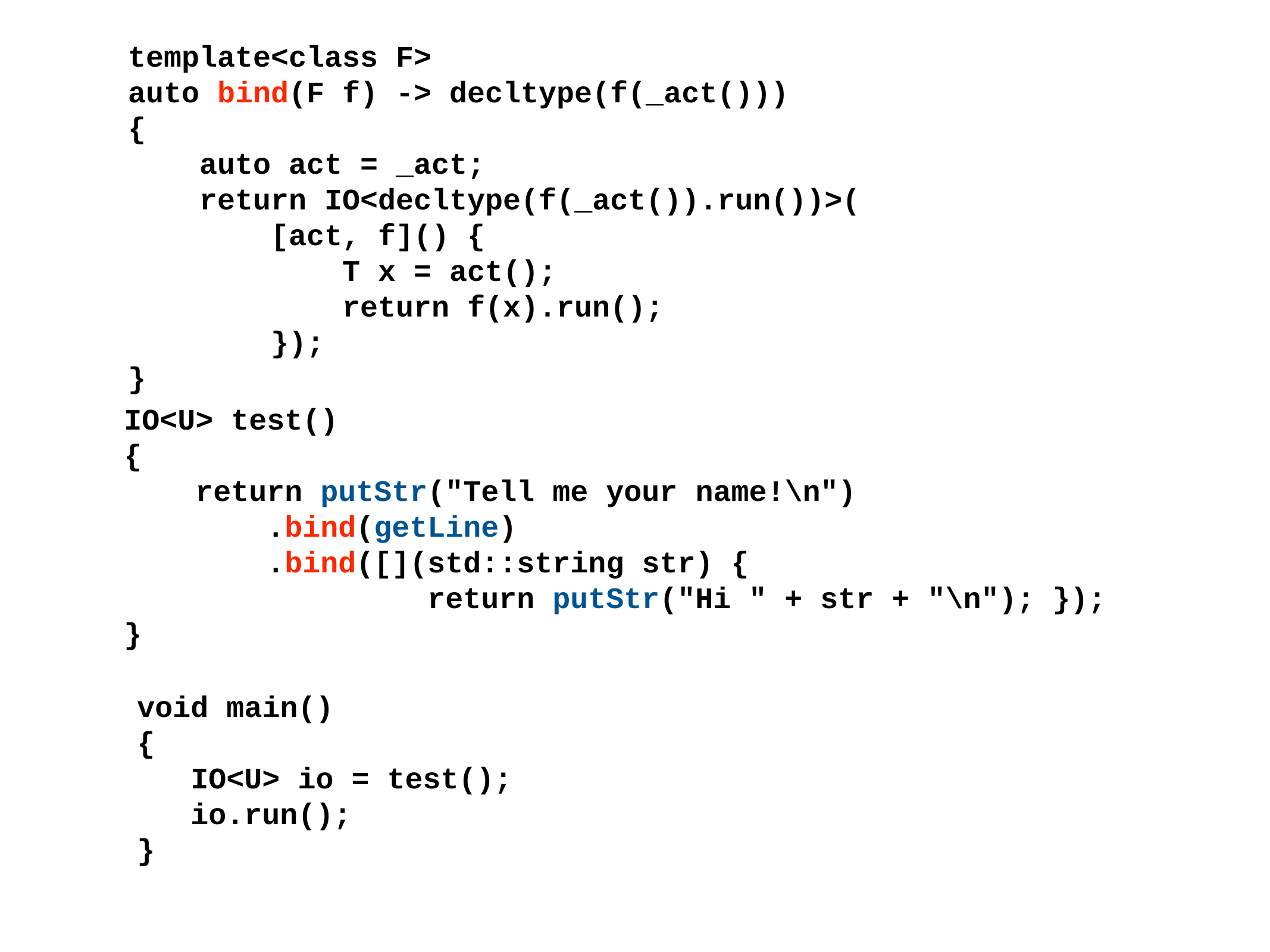

template<class F>
    auto bind(F f) -> decltype(f(_act()))
    {
        auto act = _act;
        return IO<decltype(f(_act()).run())>(
            [act, f]() {
                T x = act();
                return f(x).run();
            });
    }
IO<U> test()
{
    return putStr("Tell me your name!\n")
        .bind(getLine)
        .bind([](std::string str) {
                 return putStr("Hi " + str + "\n"); });
}
void main()
{
   IO<U> io = test();
   io.run();
}